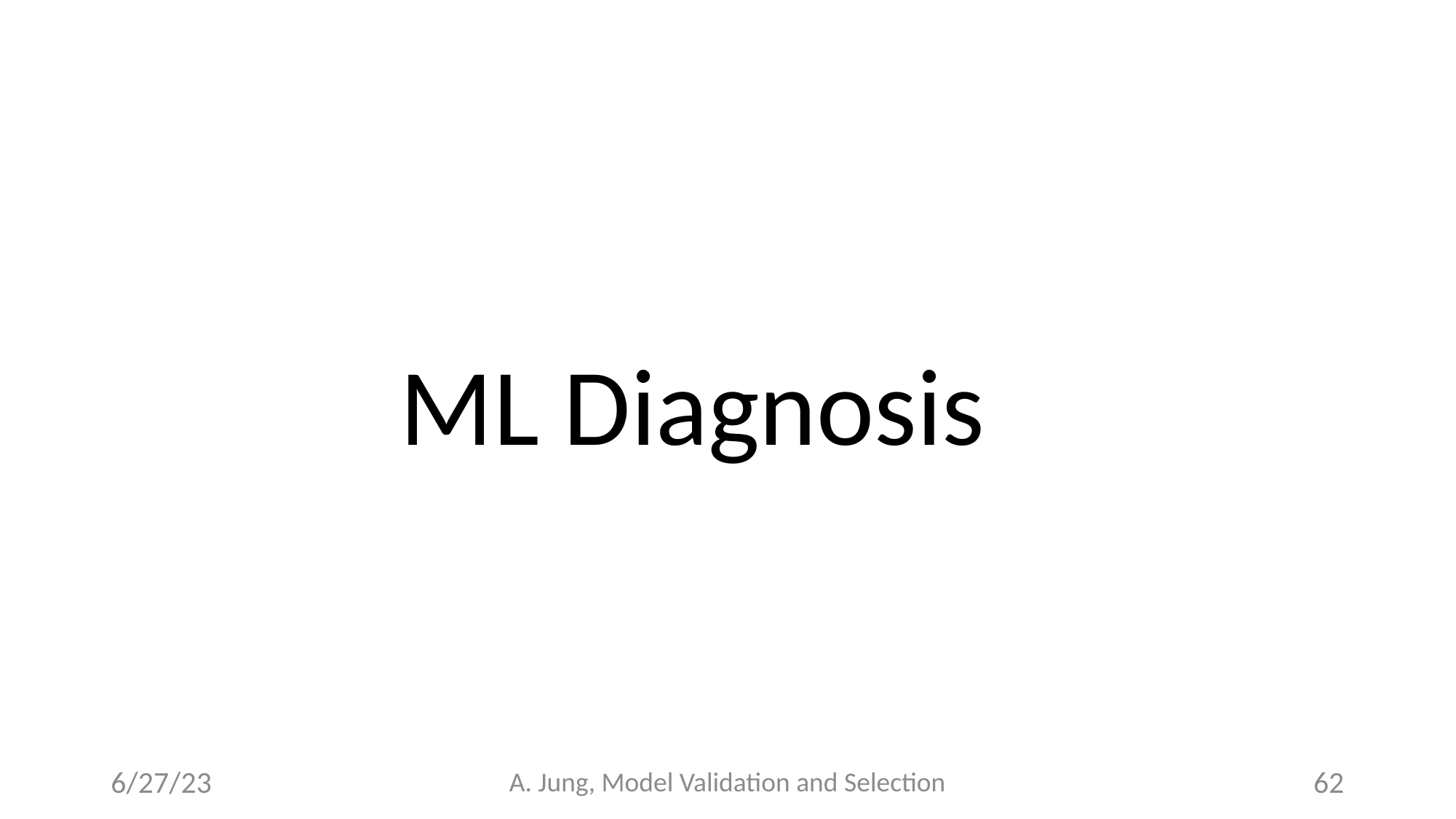

# ML Diagnosis
6/27/23
A. Jung, Model Validation and Selection
62